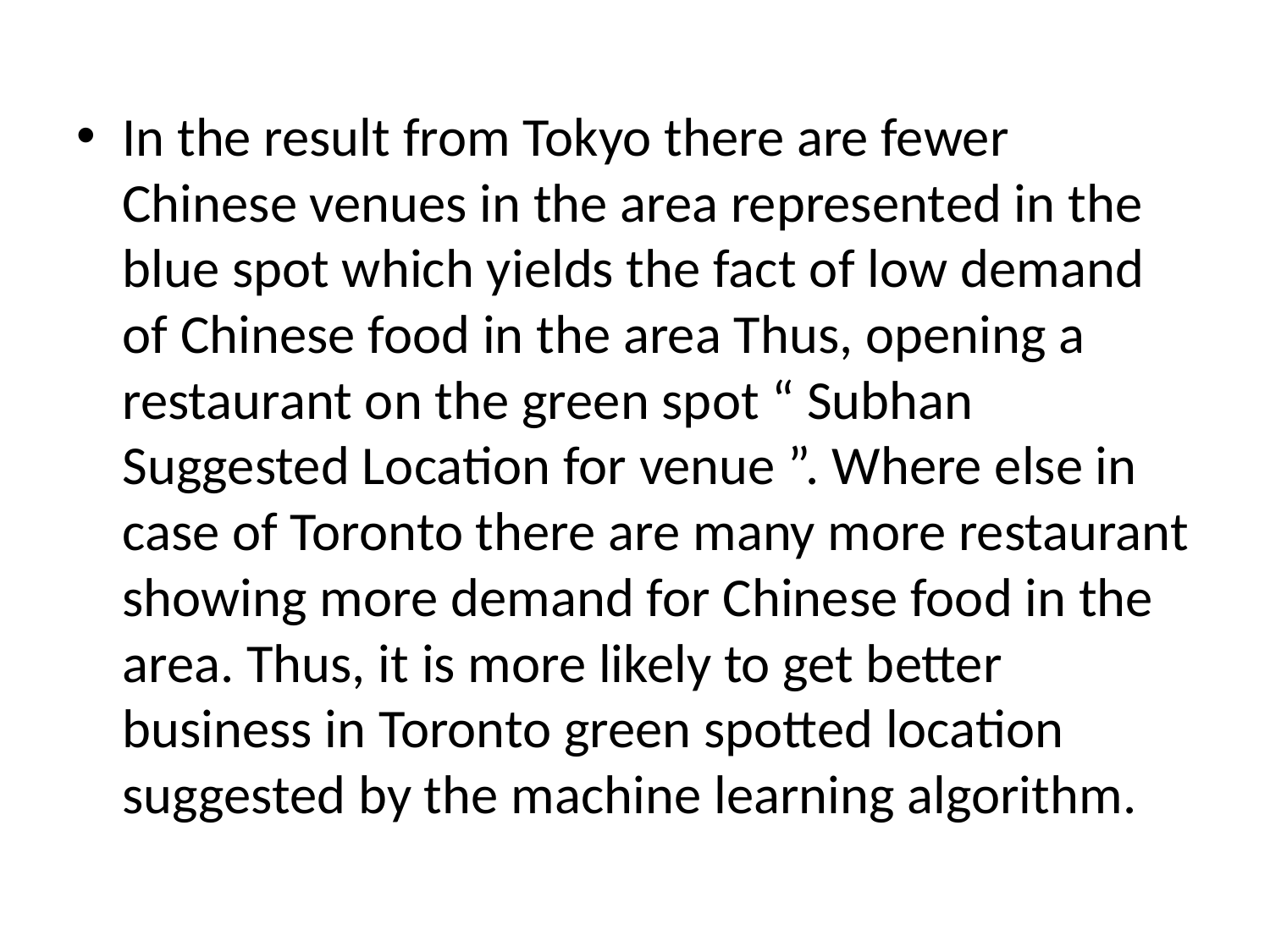

#
In the result from Tokyo there are fewer Chinese venues in the area represented in the blue spot which yields the fact of low demand of Chinese food in the area Thus, opening a restaurant on the green spot “ Subhan Suggested Location for venue ”. Where else in case of Toronto there are many more restaurant showing more demand for Chinese food in the area. Thus, it is more likely to get better business in Toronto green spotted location suggested by the machine learning algorithm.